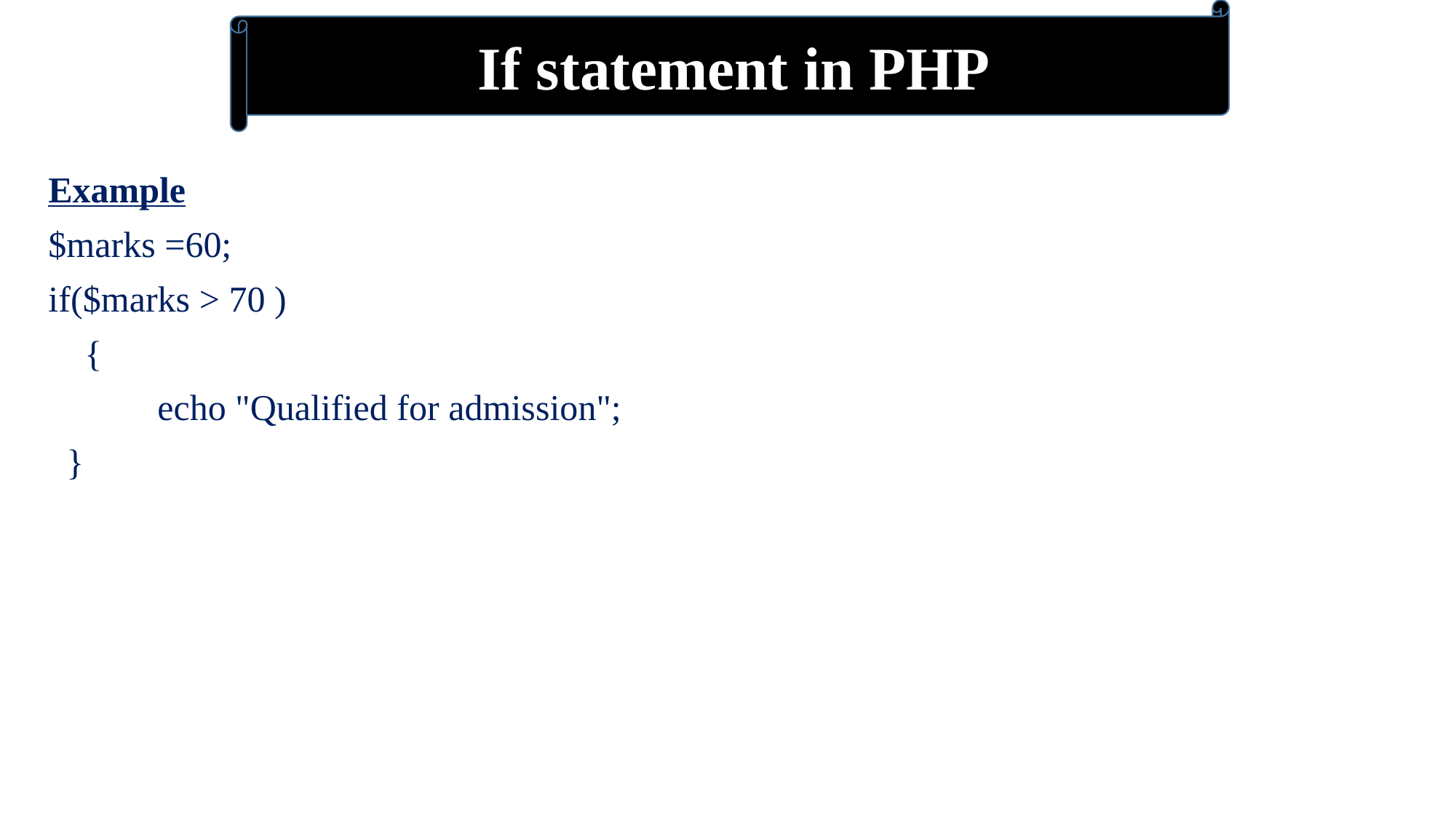

If statement in PHP
Example
$marks =60;
if($marks > 70 )
    {
	echo "Qualified for admission";
  }